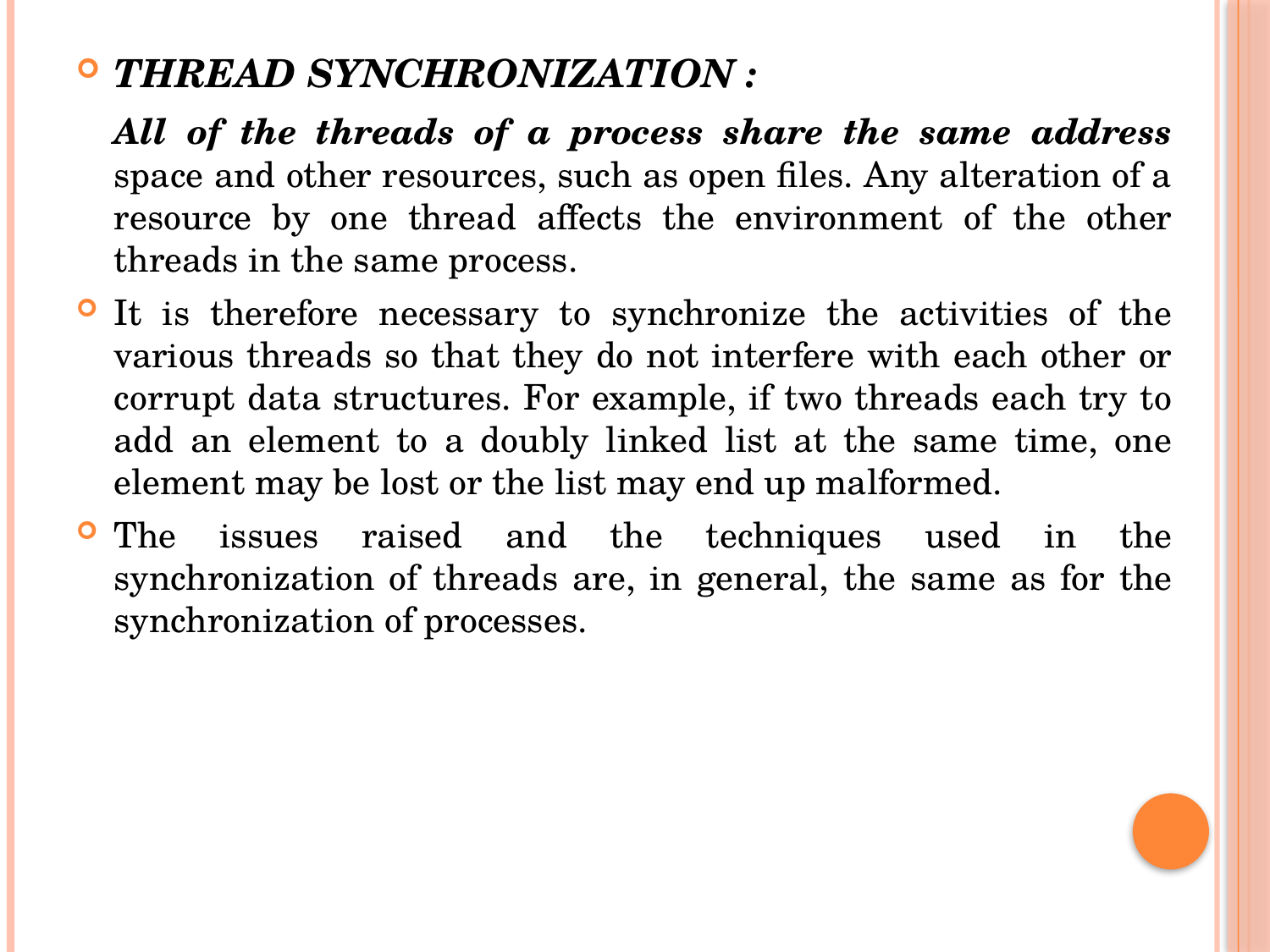

THREAD SYNCHRONIZATION :
	All of the threads of a process share the same address space and other resources, such as open files. Any alteration of a resource by one thread affects the environment of the other threads in the same process.
It is therefore necessary to synchronize the activities of the various threads so that they do not interfere with each other or corrupt data structures. For example, if two threads each try to add an element to a doubly linked list at the same time, one element may be lost or the list may end up malformed.
The issues raised and the techniques used in the synchronization of threads are, in general, the same as for the synchronization of processes.